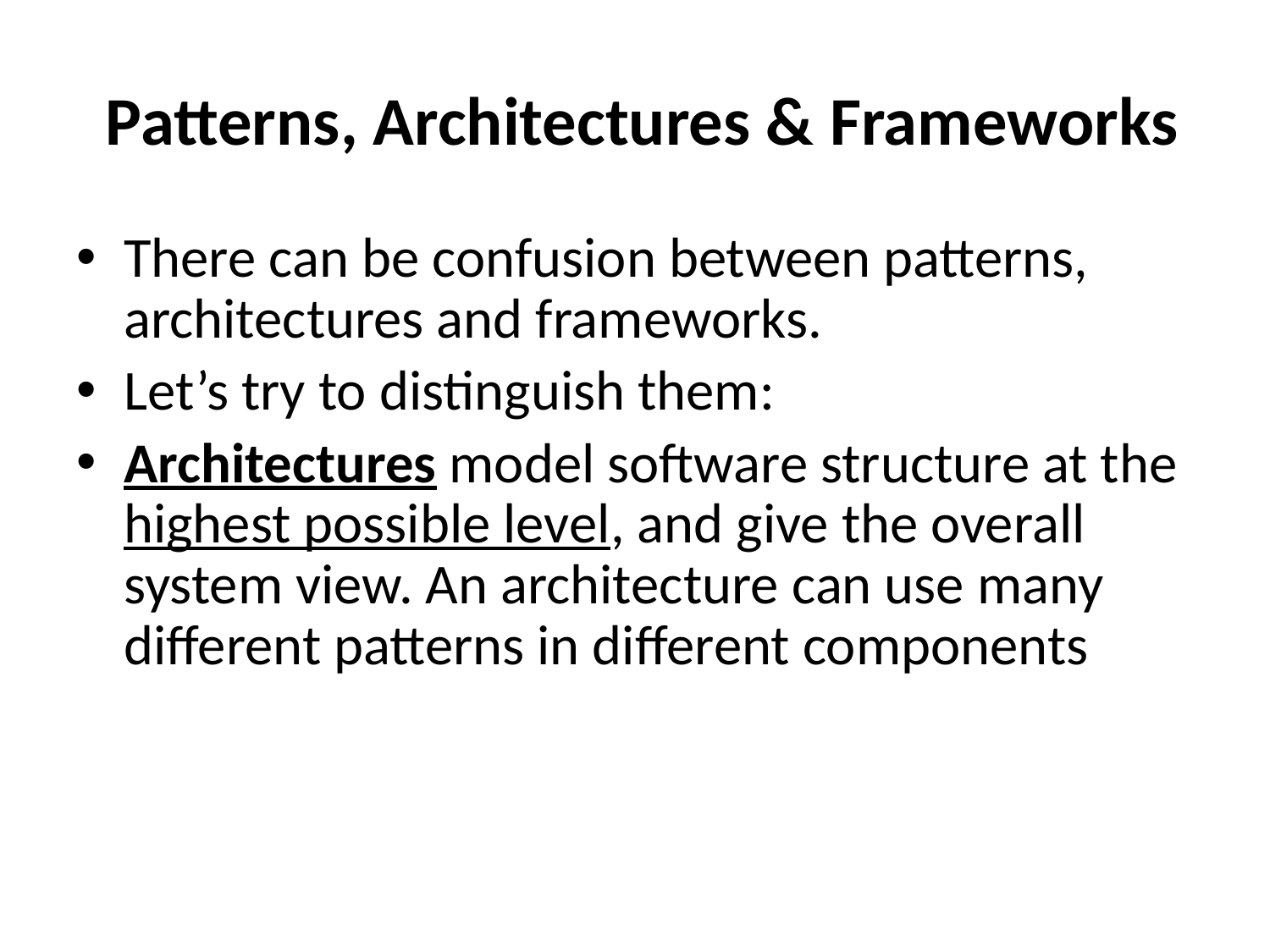

# Patterns, Architectures & Frameworks
There can be confusion between patterns, architectures and frameworks.
Let’s try to distinguish them:
Architectures model software structure at the highest possible level, and give the overall system view. An architecture can use many different patterns in different components